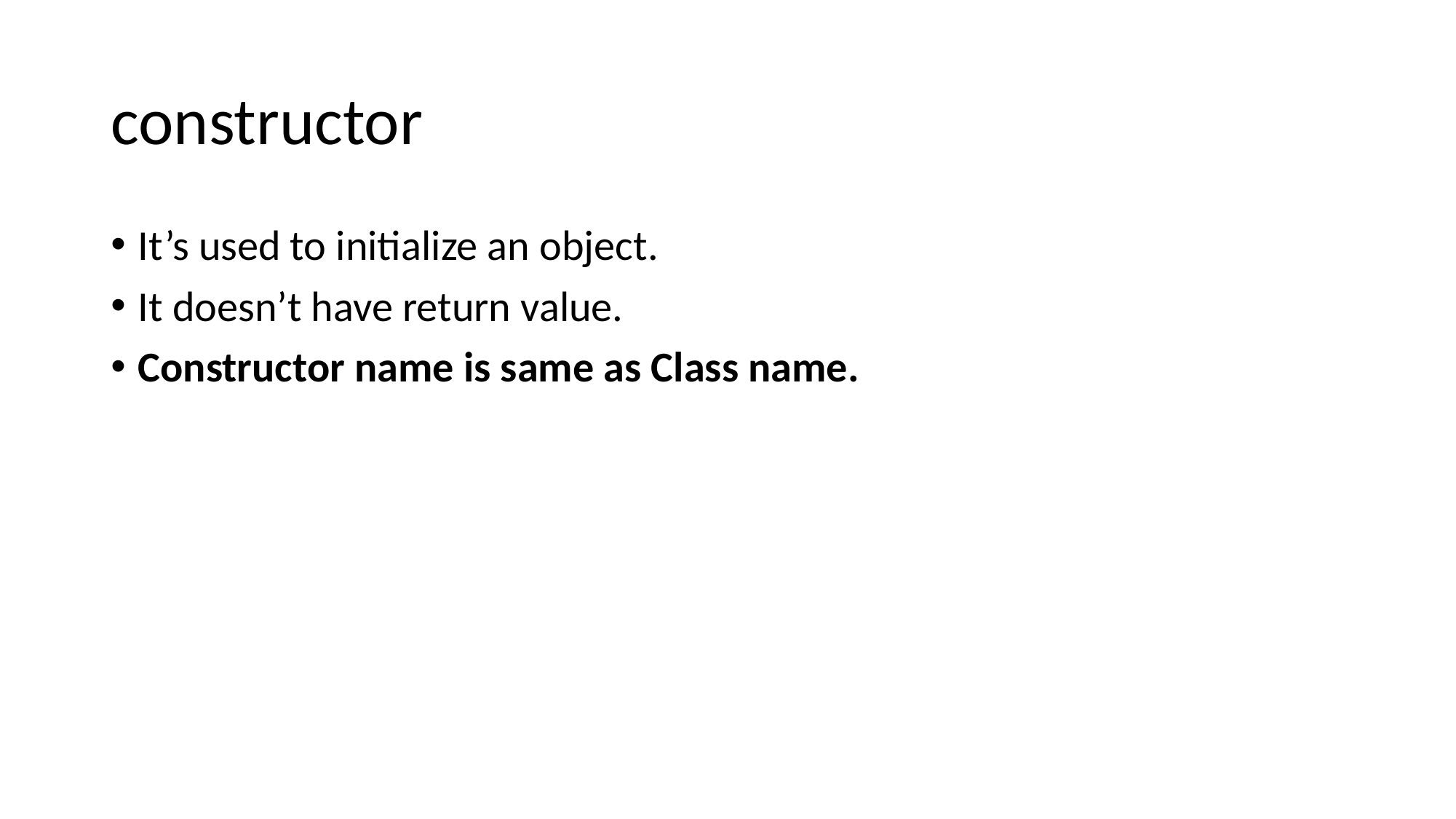

# constructor
It’s used to initialize an object.
It doesn’t have return value.
Constructor name is same as Class name.